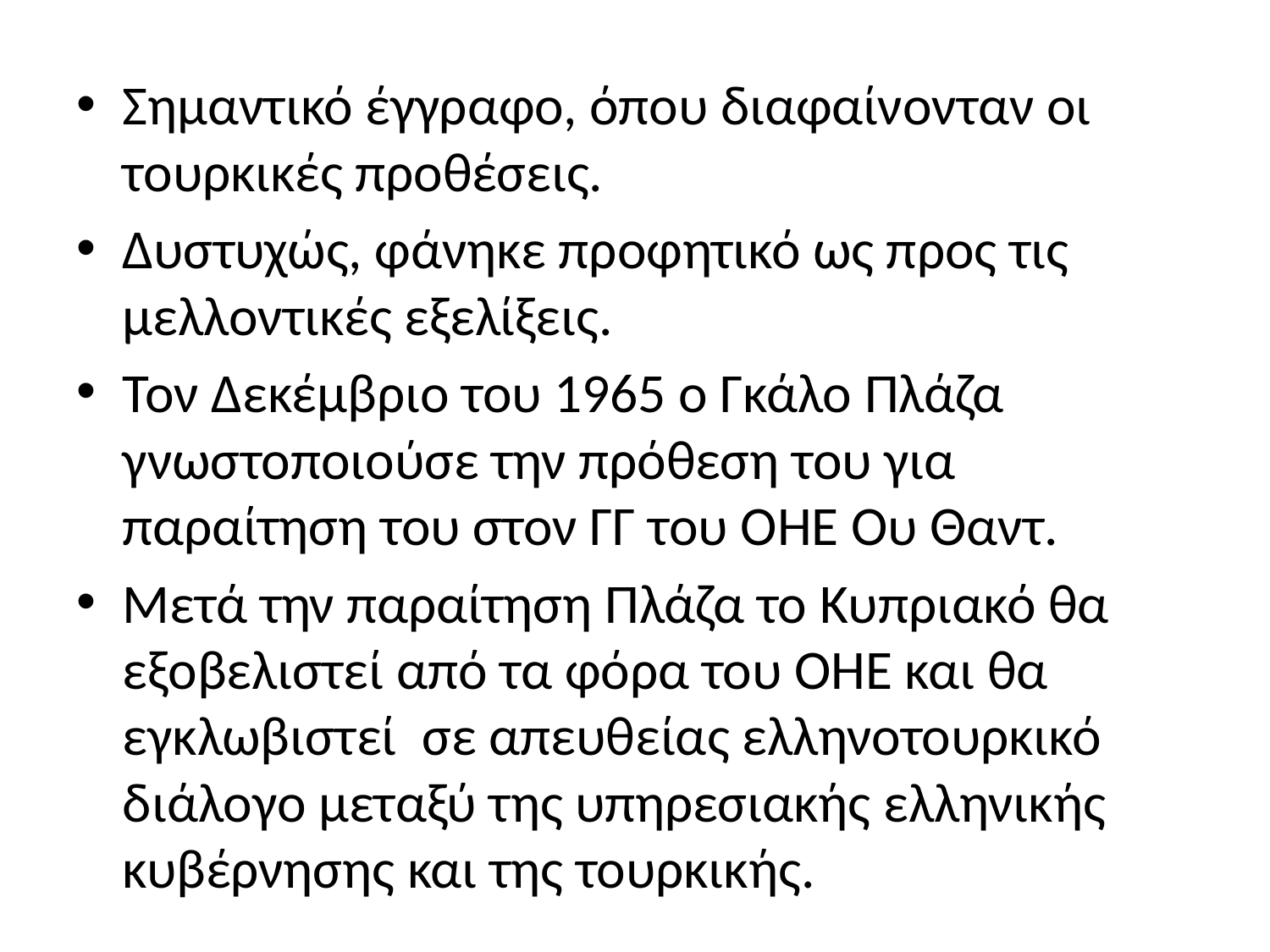

Σημαντικό έγγραφο, όπου διαφαίνονταν οι τουρκικές προθέσεις.
Δυστυχώς, φάνηκε προφητικό ως προς τις μελλοντικές εξελίξεις.
Τον Δεκέμβριο του 1965 ο Γκάλο Πλάζα γνωστοποιούσε την πρόθεση του για παραίτηση του στον ΓΓ του ΟΗΕ Ου Θαντ.
Μετά την παραίτηση Πλάζα το Κυπριακό θα εξοβελιστεί από τα φόρα του ΟΗΕ και θα εγκλωβιστεί  σε απευθείας ελληνοτουρκικό διάλογο μεταξύ της υπηρεσιακής ελληνικής κυβέρνησης και της τουρκικής.